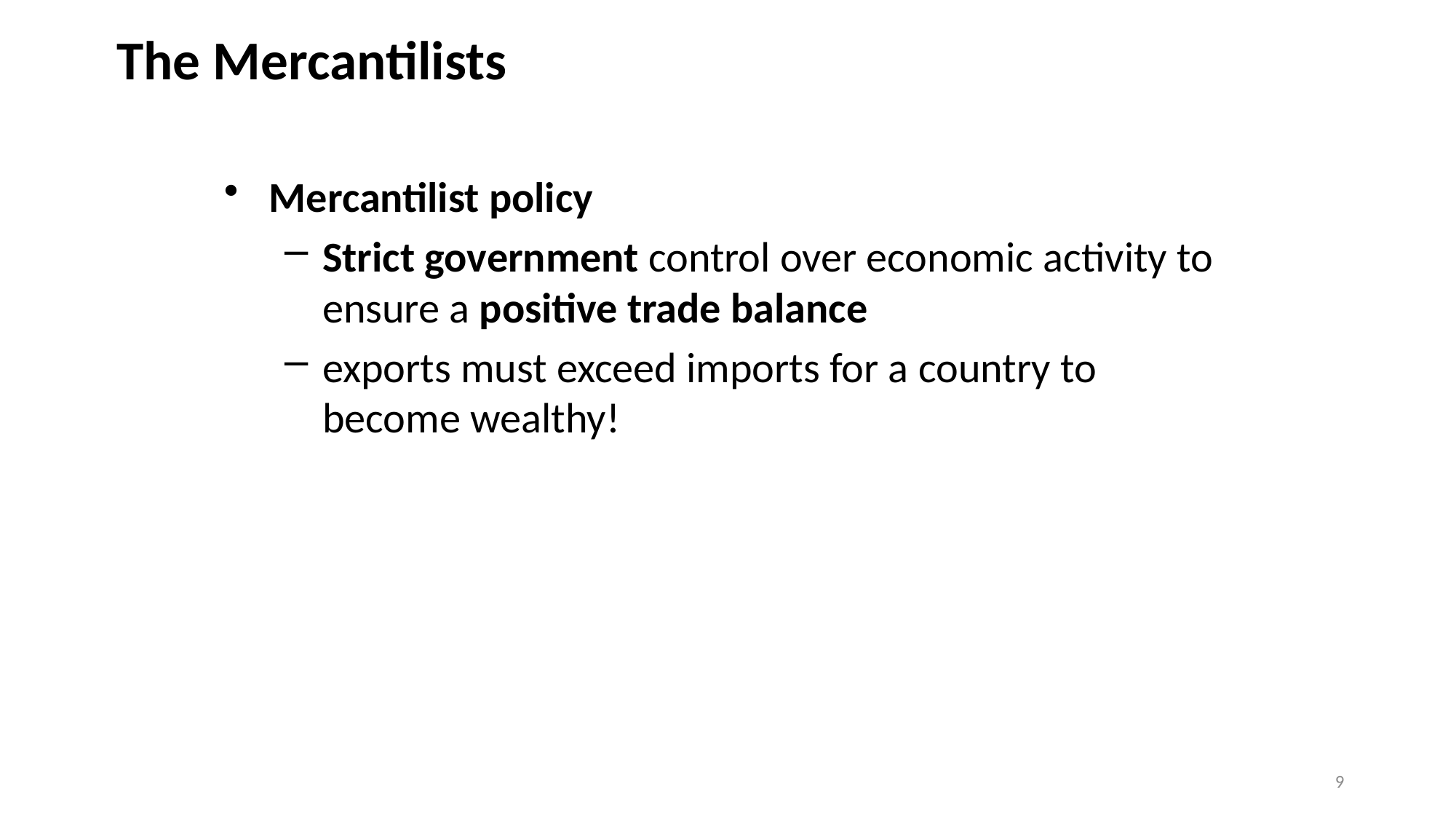

The Mercantilists
Mercantilist policy
Strict government control over economic activity to ensure a positive trade balance
exports must exceed imports for a country to become wealthy!

9